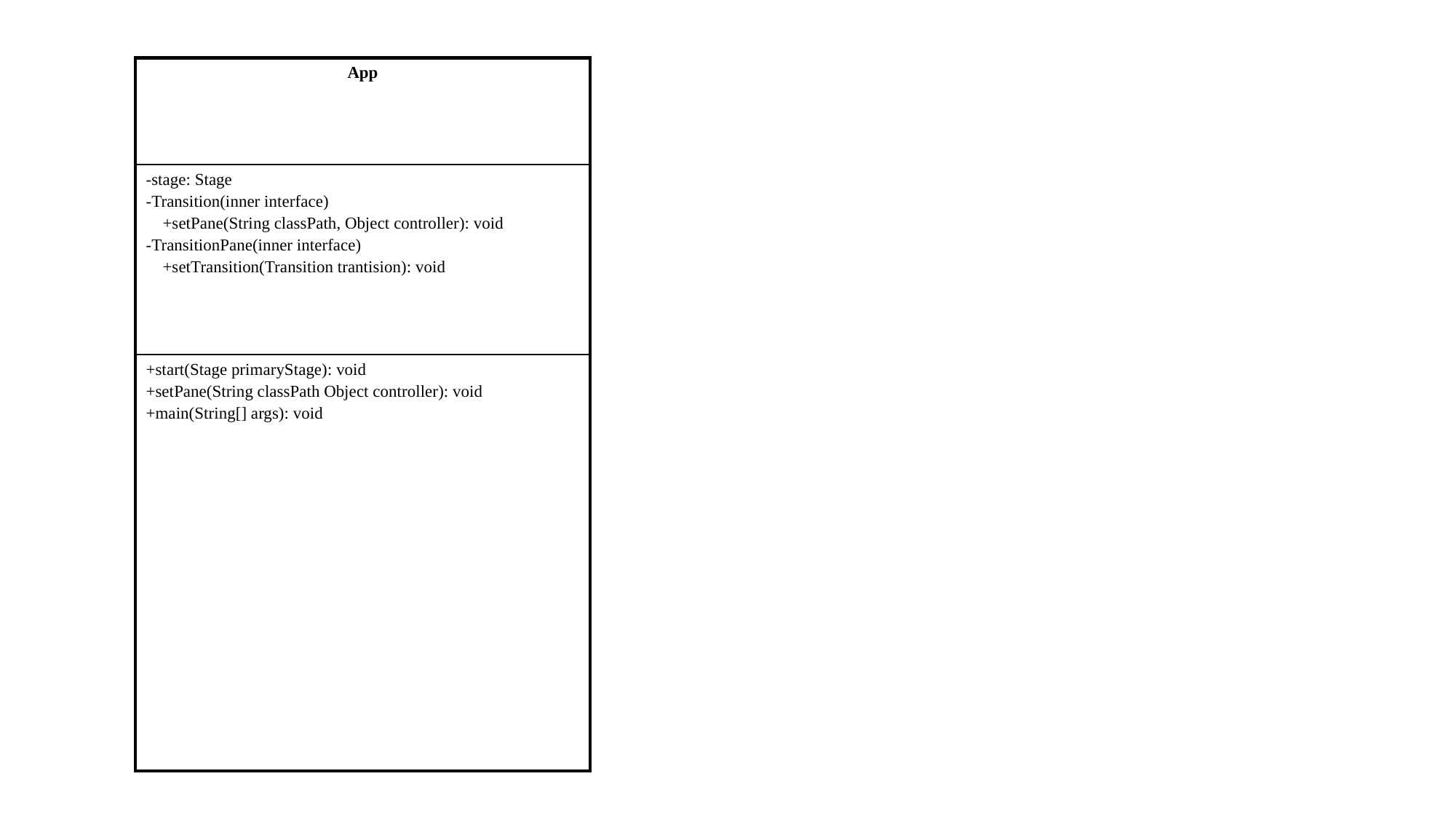

| App |
| --- |
| -stage: Stage -Transition(inner interface) +setPane(String classPath, Object controller): void -TransitionPane(inner interface) +setTransition(Transition trantision): void |
| +start(Stage primaryStage): void +setPane(String classPath Object controller): void +main(String[] args): void |